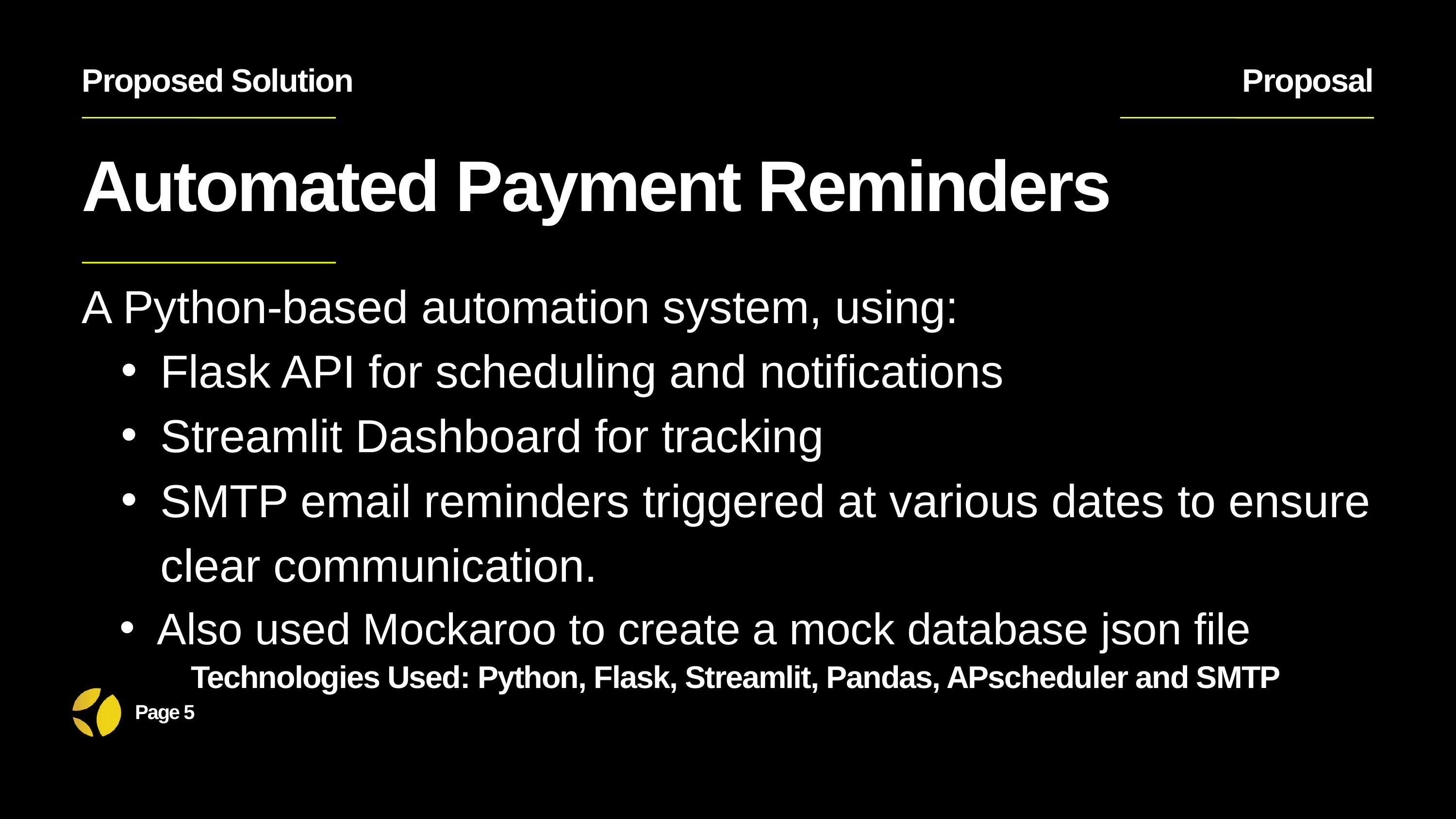

Proposed Solution
Proposal

Automated Payment Reminders

A Python-based automation system, using:
Flask API for scheduling and notifications
Streamlit Dashboard for tracking
SMTP email reminders triggered at various dates to ensure clear communication.
Also used Mockaroo to create a mock database json file
Technologies Used: Python, Flask, Streamlit, Pandas, APscheduler and SMTP

Page 5